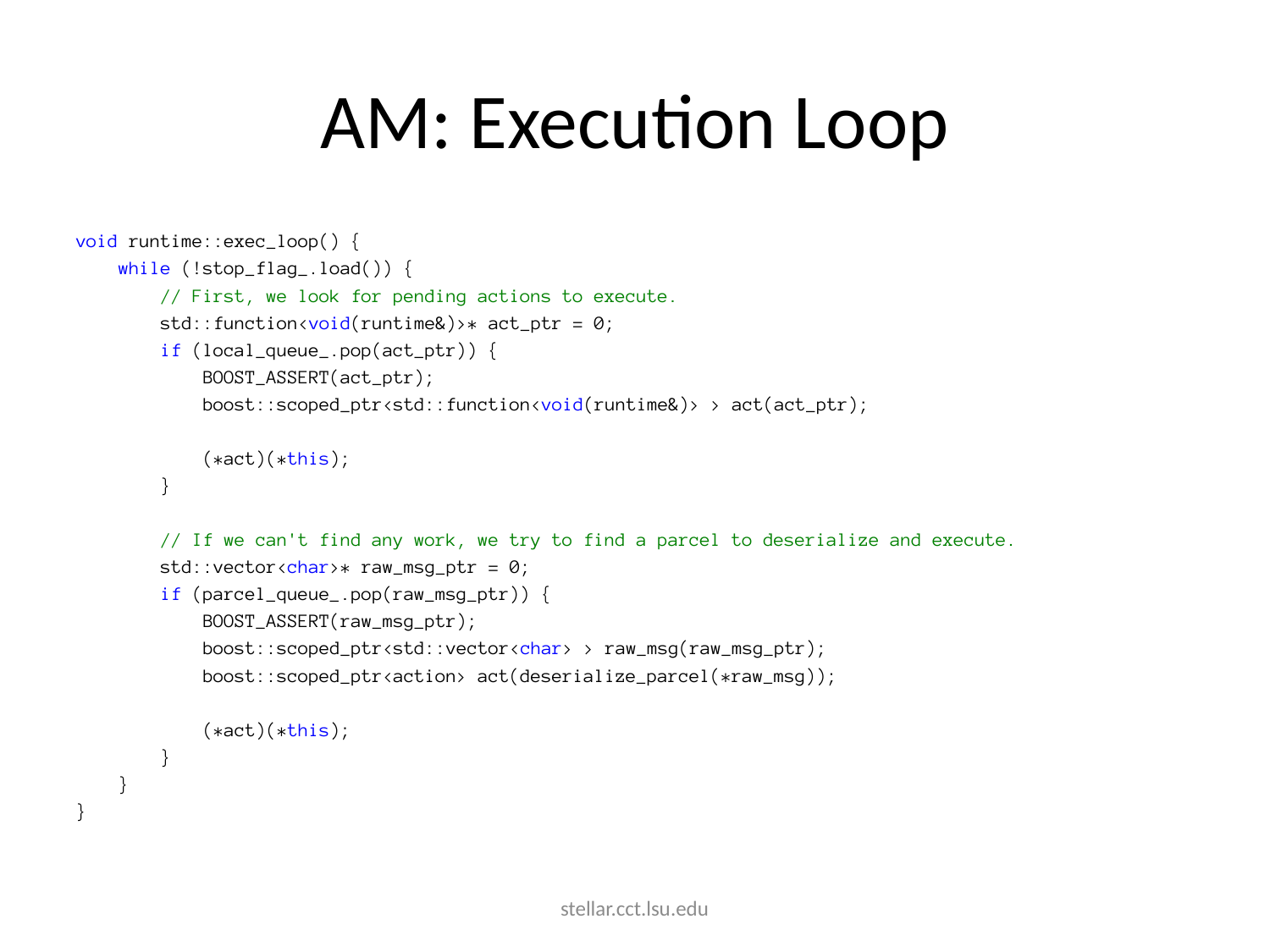

# AM: Execution Loop
void runtime::exec_loop() {
    while (!stop_flag_.load()) {
        // First, we look for pending actions to execute.
        std::function<void(runtime&)>* act_ptr = 0;
        if (local_queue_.pop(act_ptr)) {
            BOOST_ASSERT(act_ptr);
            boost::scoped_ptr<std::function<void(runtime&)> > act(act_ptr);

            (*act)(*this);
        }

        // If we can't find any work, we try to find a parcel to deserialize and execute.
        std::vector<char>* raw_msg_ptr = 0;
        if (parcel_queue_.pop(raw_msg_ptr)) {
            BOOST_ASSERT(raw_msg_ptr);
            boost::scoped_ptr<std::vector<char> > raw_msg(raw_msg_ptr);
            boost::scoped_ptr<action> act(deserialize_parcel(*raw_msg));

            (*act)(*this);
        }
    }
}
stellar.cct.lsu.edu